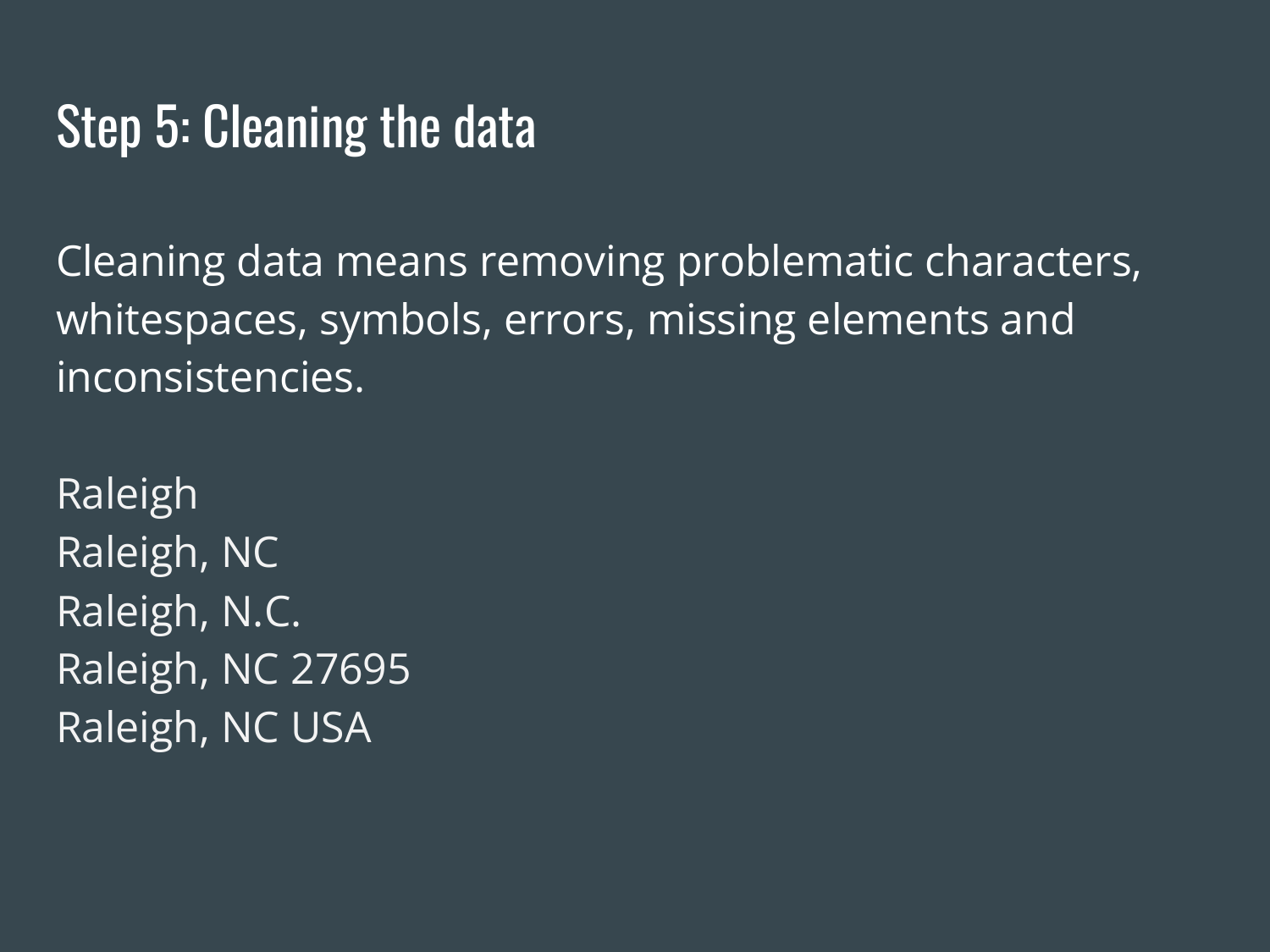

# Step 5: Cleaning the data
Cleaning data means removing problematic characters, whitespaces, symbols, errors, missing elements and inconsistencies.

Raleigh
Raleigh, NC
Raleigh, N.C.
Raleigh, NC 27695
Raleigh, NC USA